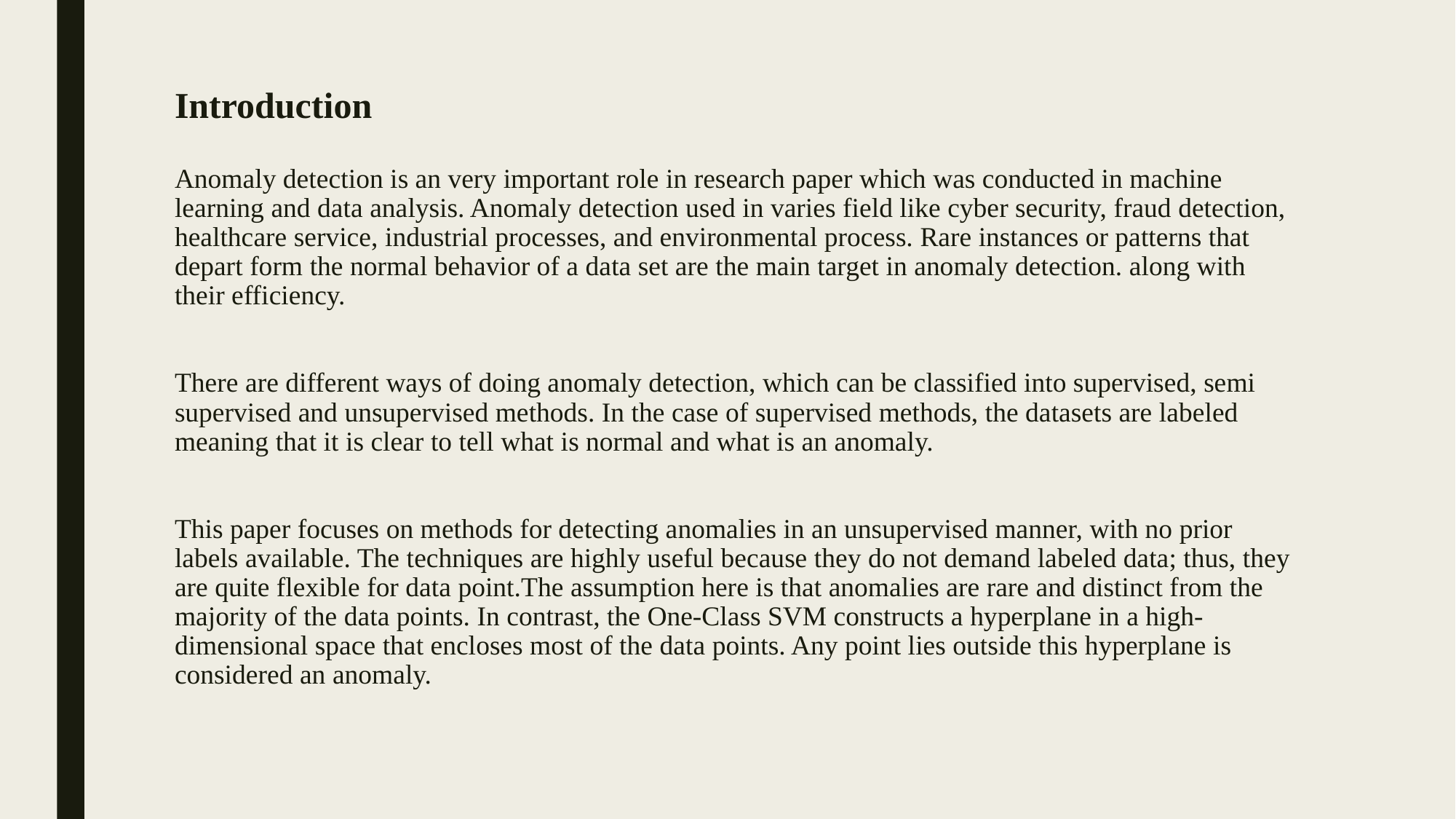

# Introduction Anomaly detection is an very important role in research paper which was conducted in machine learning and data analysis. Anomaly detection used in varies field like cyber security, fraud detection, healthcare service, industrial processes, and environmental process. Rare instances or patterns that depart form the normal behavior of a data set are the main target in anomaly detection. along with their efficiency. There are different ways of doing anomaly detection, which can be classified into supervised, semi supervised and unsupervised methods. In the case of supervised methods, the datasets are labeled meaning that it is clear to tell what is normal and what is an anomaly. This paper focuses on methods for detecting anomalies in an unsupervised manner, with no prior labels available. The techniques are highly useful because they do not demand labeled data; thus, they are quite flexible for data point.The assumption here is that anomalies are rare and distinct from the majority of the data points. In contrast, the One-Class SVM constructs a hyperplane in a high-dimensional space that encloses most of the data points. Any point lies outside this hyperplane is considered an anomaly.